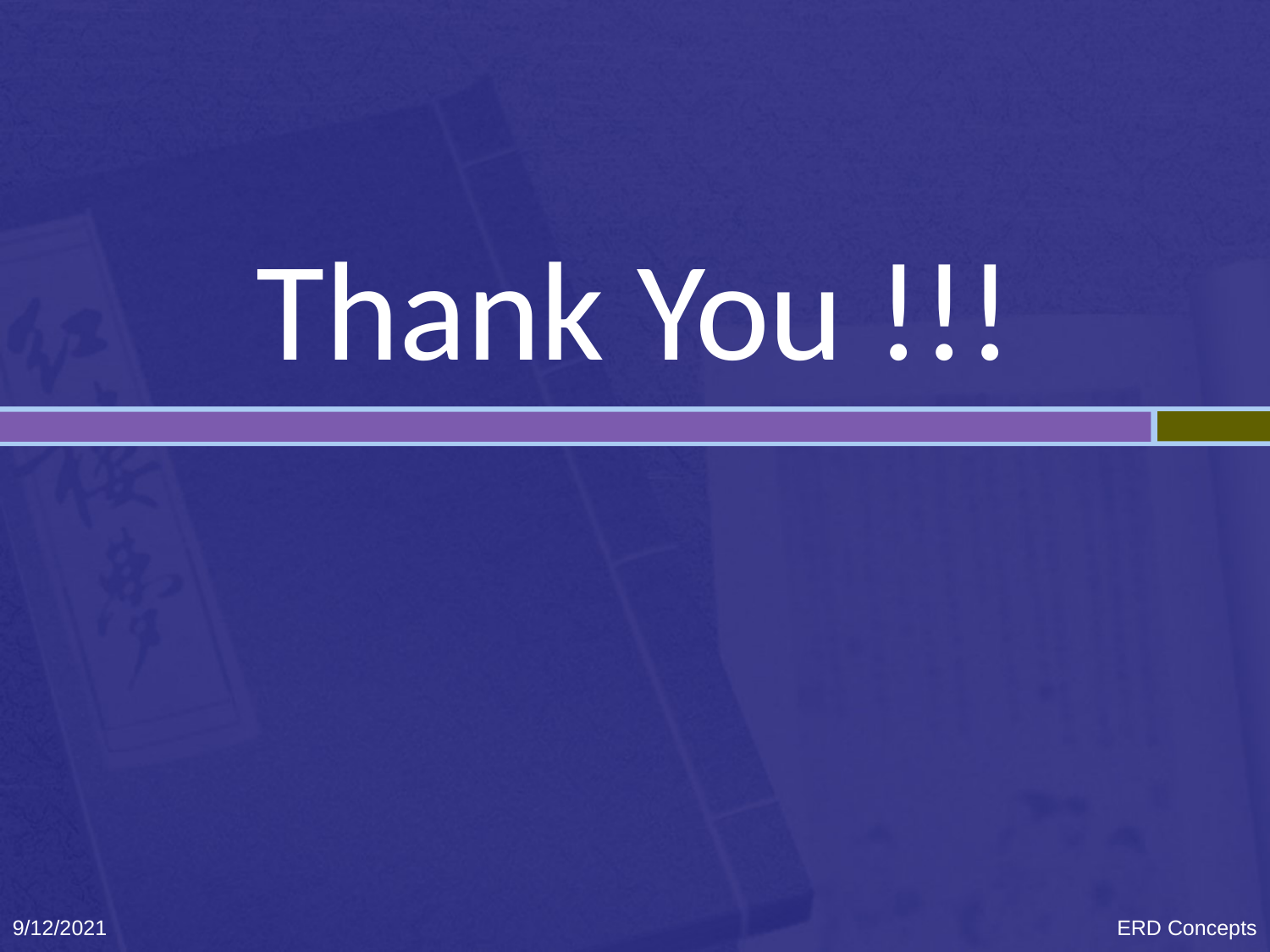

# Thank You !!!
9/12/2021
ERD Concepts